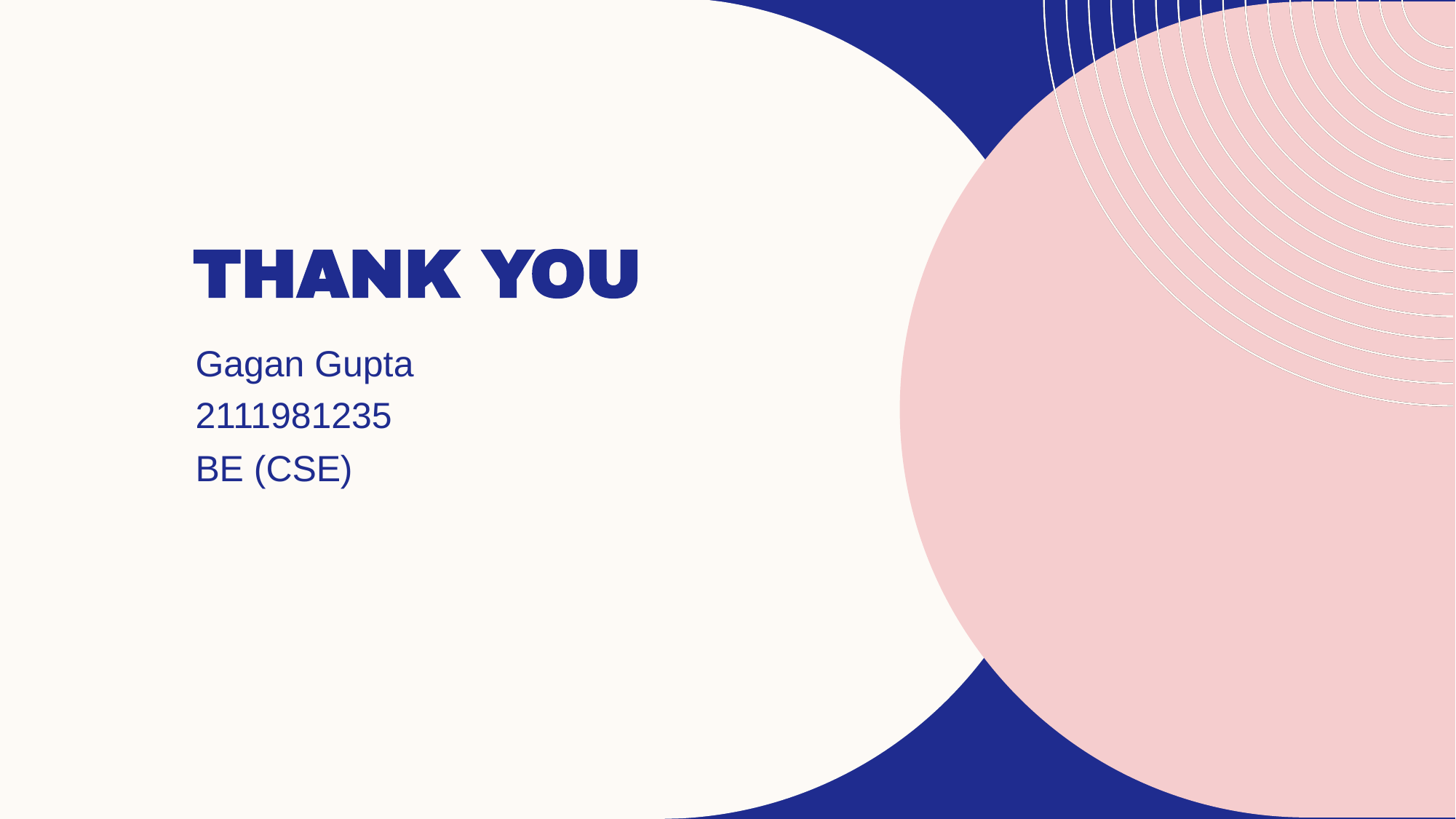

# THANK YOU
Gagan Gupta
2111981235
BE (CSE)